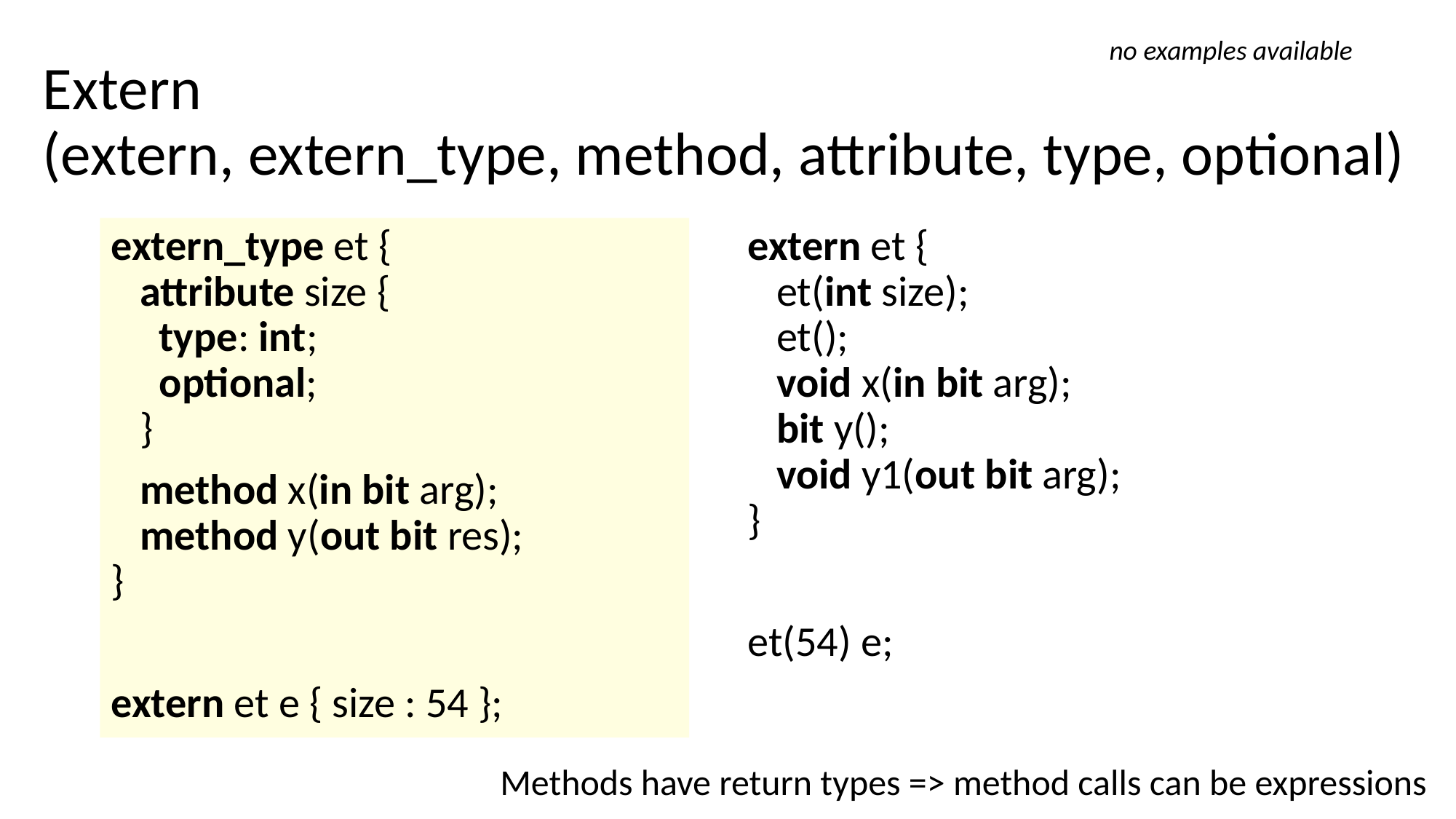

no examples available
# Extern (extern, extern_type, method, attribute, type, optional)
extern et {
   et(int size);
   et();
   void x(in bit arg);
   bit y();
   void y1(out bit arg);
}

et(54) e;

extern_type et {
   attribute size {
     type: int;
     optional;
   }
   method x(in bit arg);
   method y(out bit res);
}

extern et e { size : 54 };
Methods have return types => method calls can be expressions